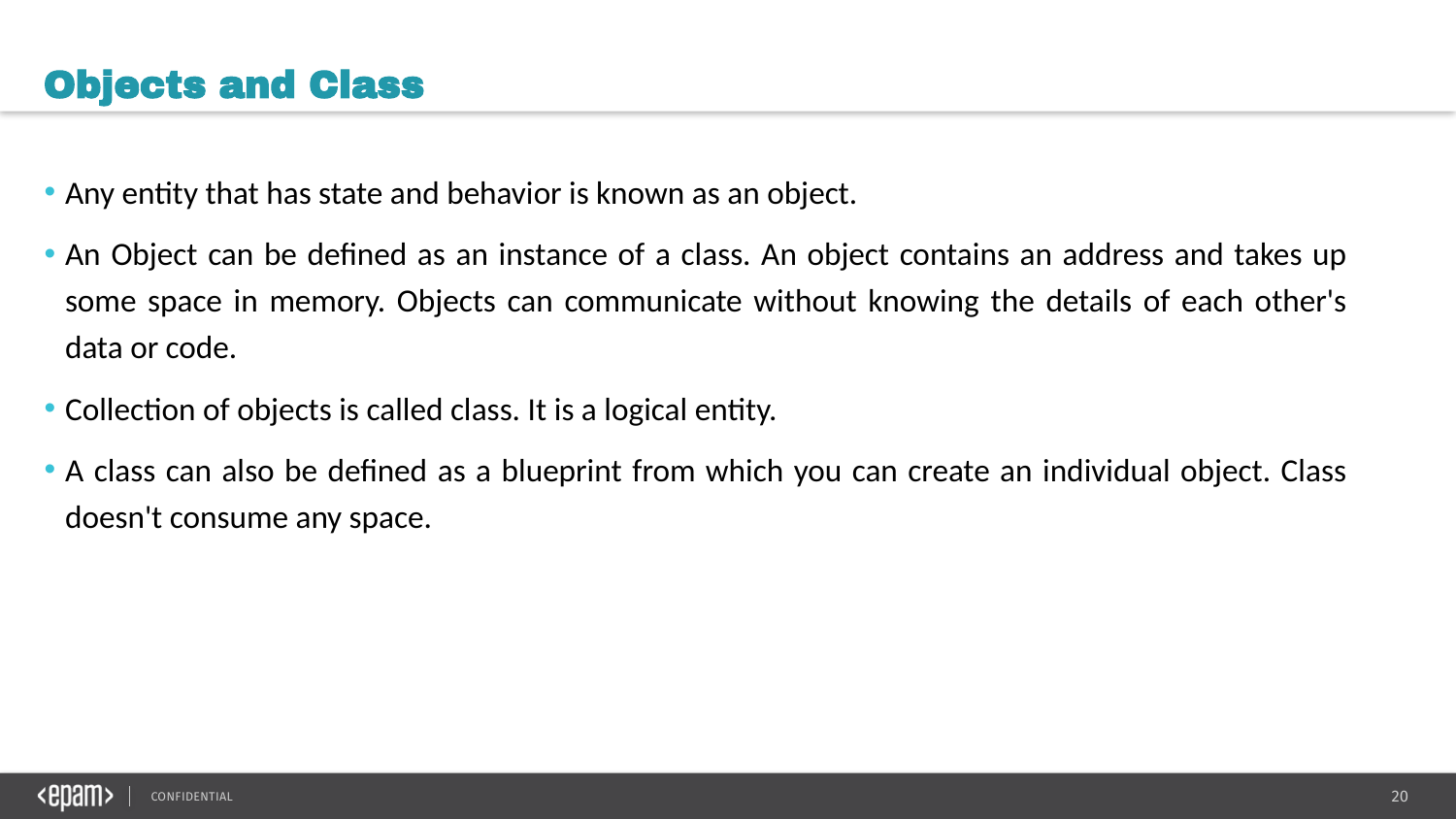

Objects and Class

Any entity that has state and behavior is known as an object.
An Object can be defined as an instance of a class. An object contains an address and takes up some space in memory. Objects can communicate without knowing the details of each other's data or code.
Collection of objects is called class. It is a logical entity.
A class can also be defined as a blueprint from which you can create an individual object. Class doesn't consume any space.